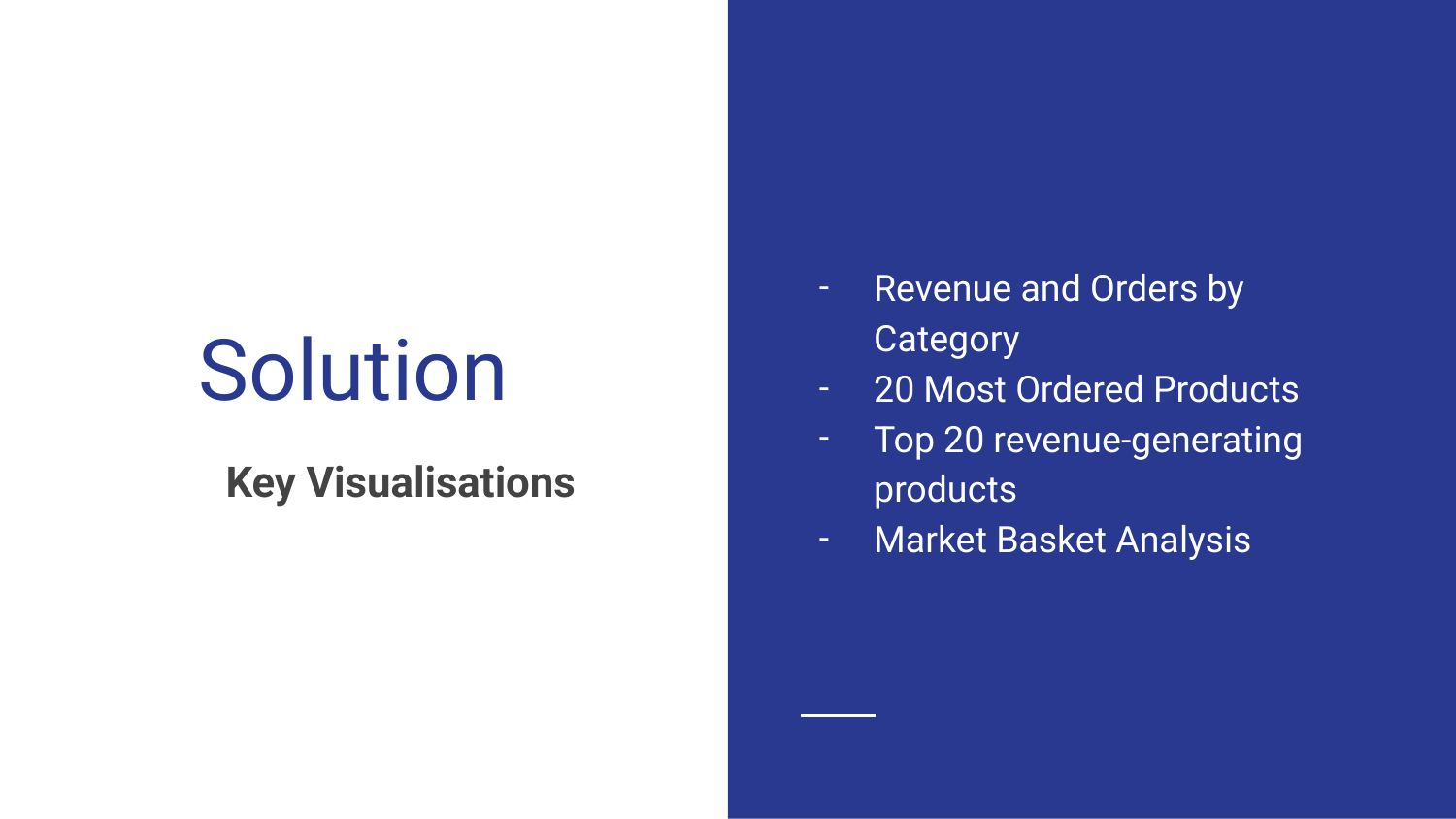

Revenue and Orders by Category
20 Most Ordered Products
Top 20 revenue-generating products
Market Basket Analysis
# Solution
Key Visualisations